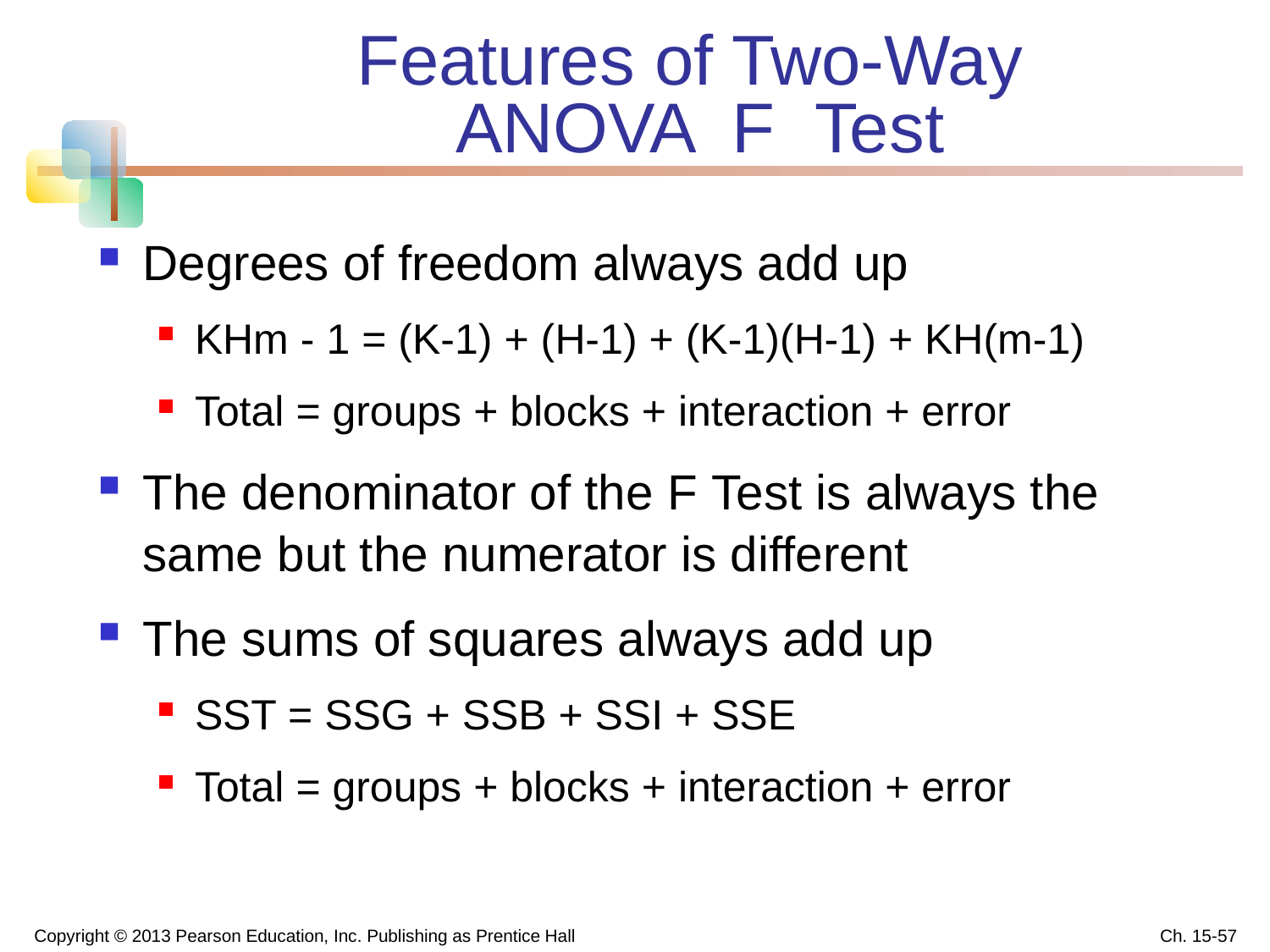

# Features of Two-Way ANOVA  F  Test
Degrees of freedom always add up
KHm - 1 = (K-1) + (H-1) + (K-1)(H-1) + KH(m-1)
Total = groups + blocks + interaction + error
The denominator of the F Test is always the same but the numerator is different
The sums of squares always add up
SST = SSG + SSB + SSI + SSE
Total = groups + blocks + interaction + error
Copyright © 2013 Pearson Education, Inc. Publishing as Prentice Hall
Ch. 15-57